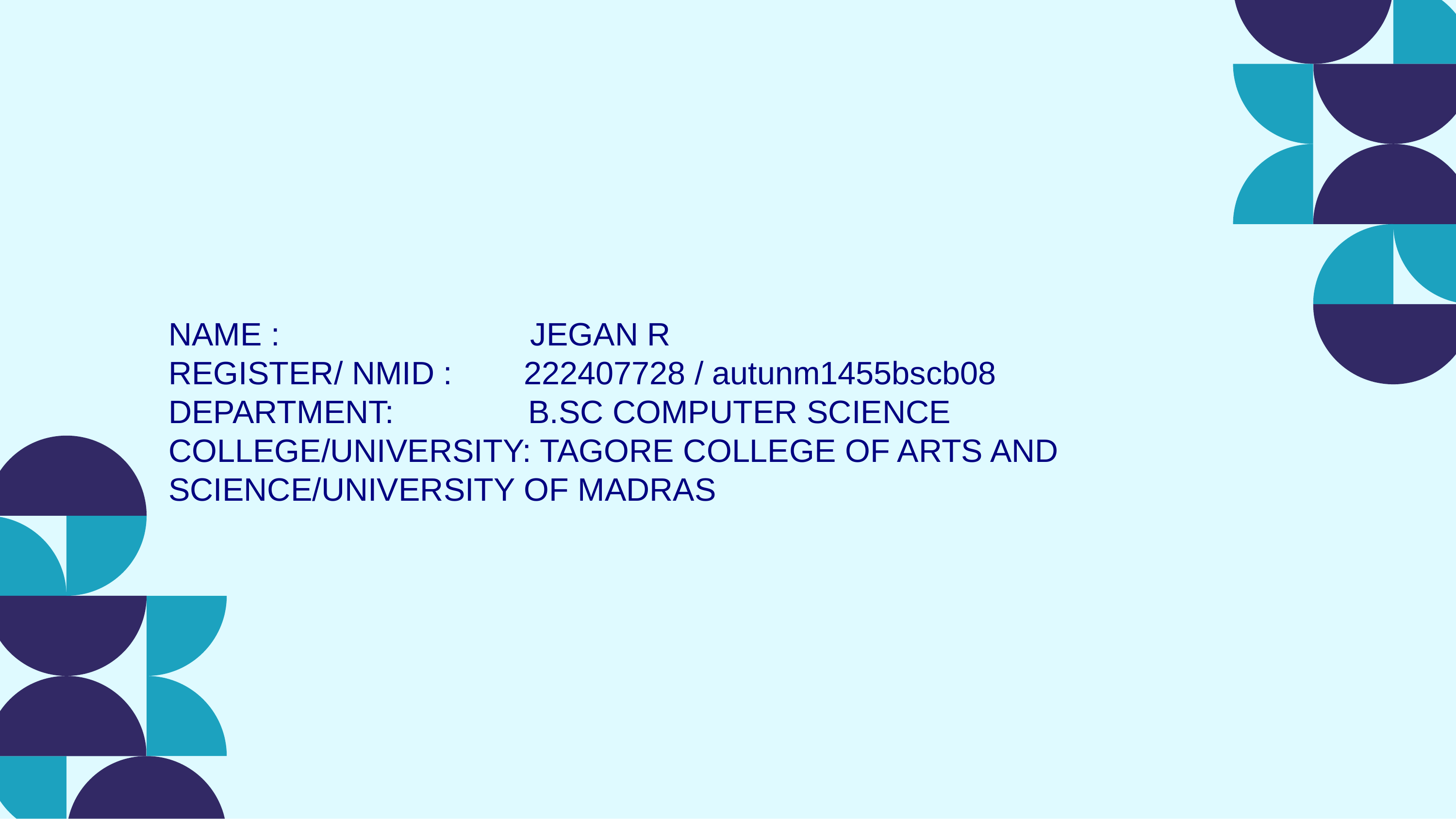

NAME :                            JEGAN R
REGISTER/ NMID :        222407728 / autunm1455bscb08
DEPARTMENT:               B.SC COMPUTER SCIENCE
COLLEGE/UNIVERSITY: TAGORE COLLEGE OF ARTS AND SCIENCE/UNIVERSITY OF MADRAS